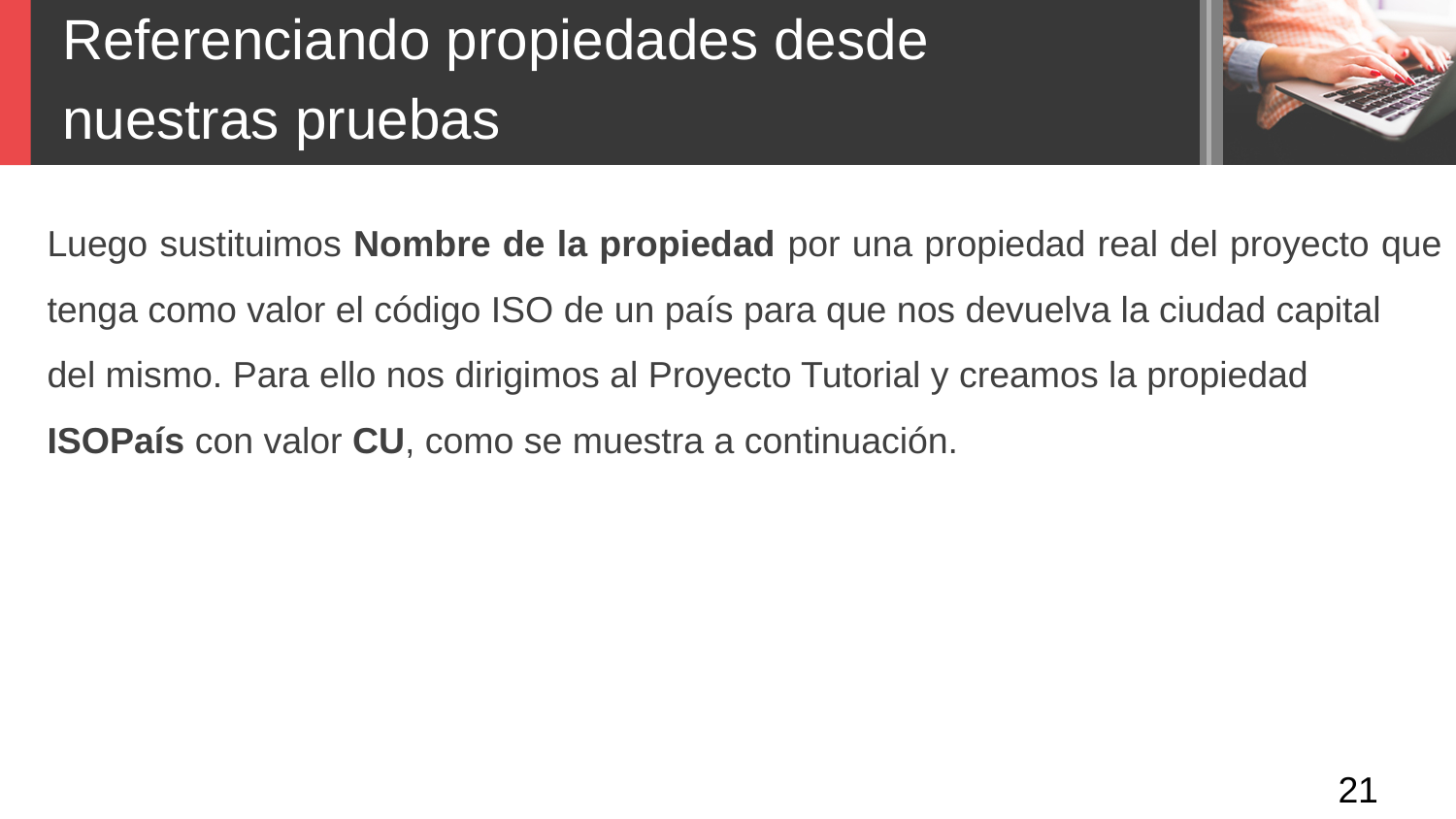

Referenciando propiedades desde
nuestras pruebas
Luego sustituimos Nombre de la propiedad por una propiedad real del proyecto que tenga como valor el código ISO de un país para que nos devuelva la ciudad capital
del mismo. Para ello nos dirigimos al Proyecto Tutorial y creamos la propiedad
ISOPaís con valor CU, como se muestra a continuación.
21